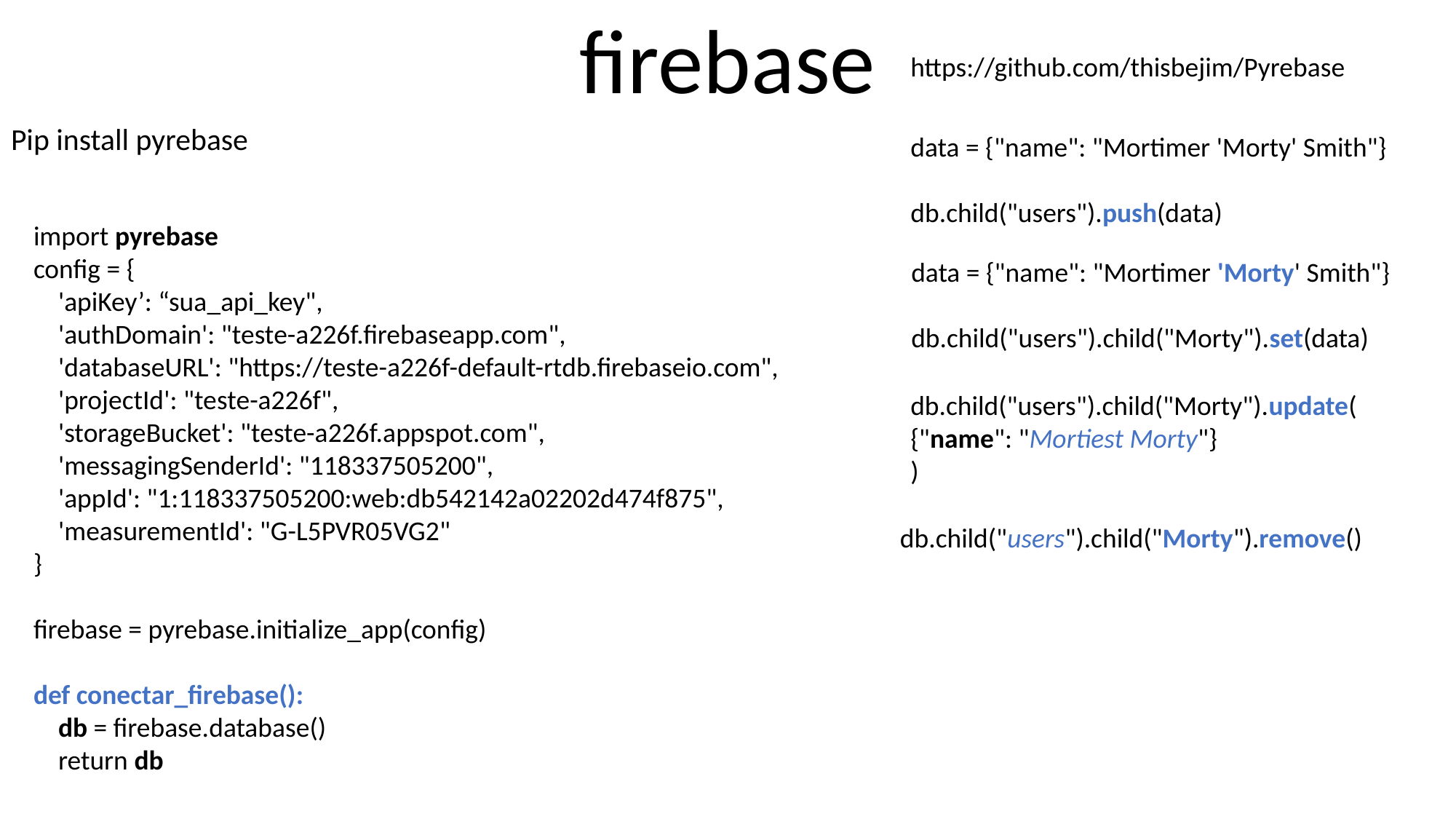

# firebase
https://github.com/thisbejim/Pyrebase
Pip install pyrebase
data = {"name": "Mortimer 'Morty' Smith"}

db.child("users").push(data)
import pyrebase
config = {
    'apiKey’: “sua_api_key",
    'authDomain': "teste-a226f.firebaseapp.com",
    'databaseURL': "https://teste-a226f-default-rtdb.firebaseio.com",
    'projectId': "teste-a226f",
    'storageBucket': "teste-a226f.appspot.com",
    'messagingSenderId': "118337505200",
    'appId': "1:118337505200:web:db542142a02202d474f875",
    'measurementId': "G-L5PVR05VG2"
}

firebase = pyrebase.initialize_app(config)

def conectar_firebase():
    db = firebase.database()
    return db
data = {"name": "Mortimer 'Morty' Smith"}

db.child("users").child("Morty").set(data)
db.child("users").child("Morty").update(
{"name": "Mortiest Morty"}
)
db.child("users").child("Morty").remove()